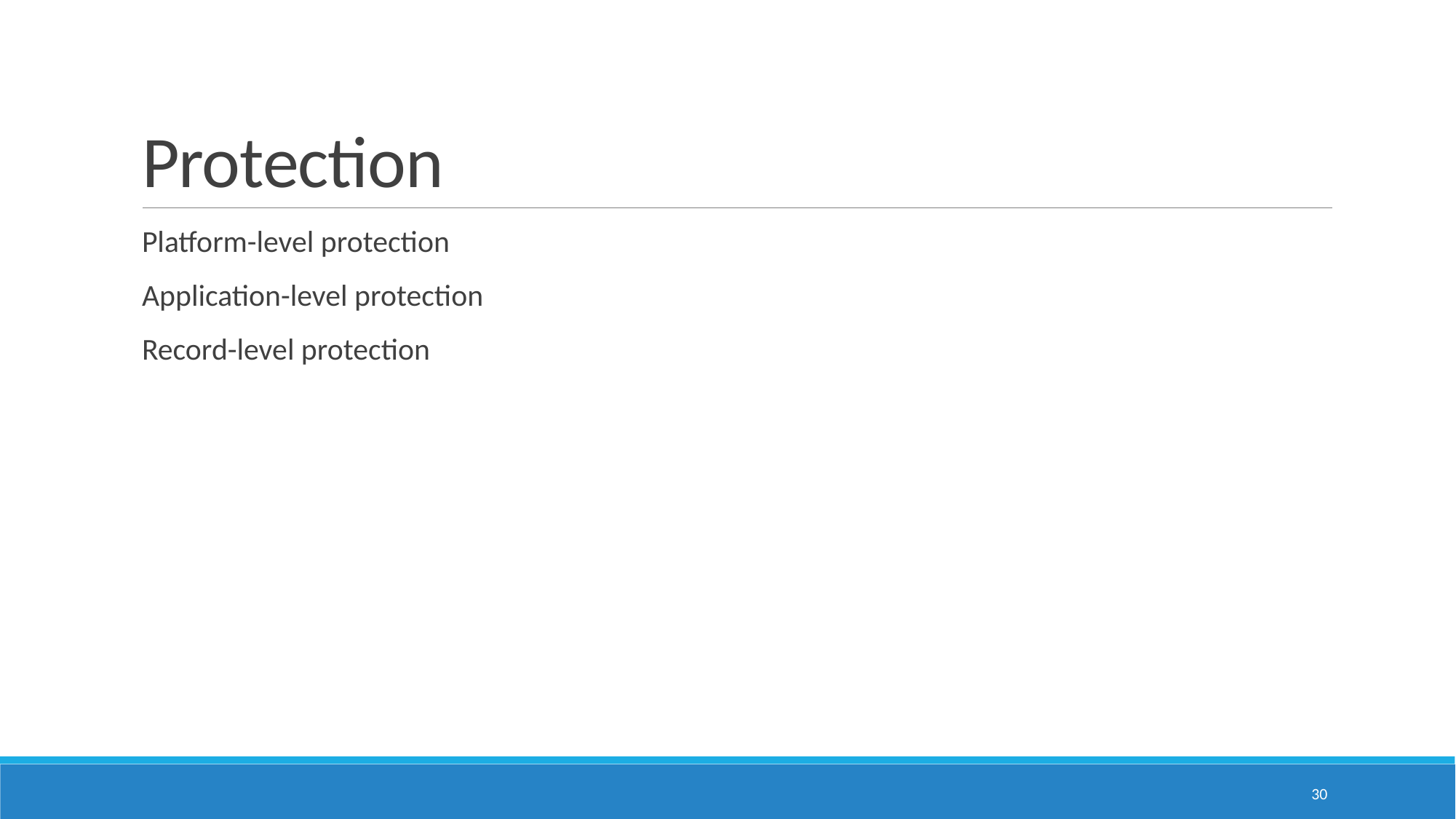

# Protection
Platform-level protection
Application-level protection
Record-level protection
30